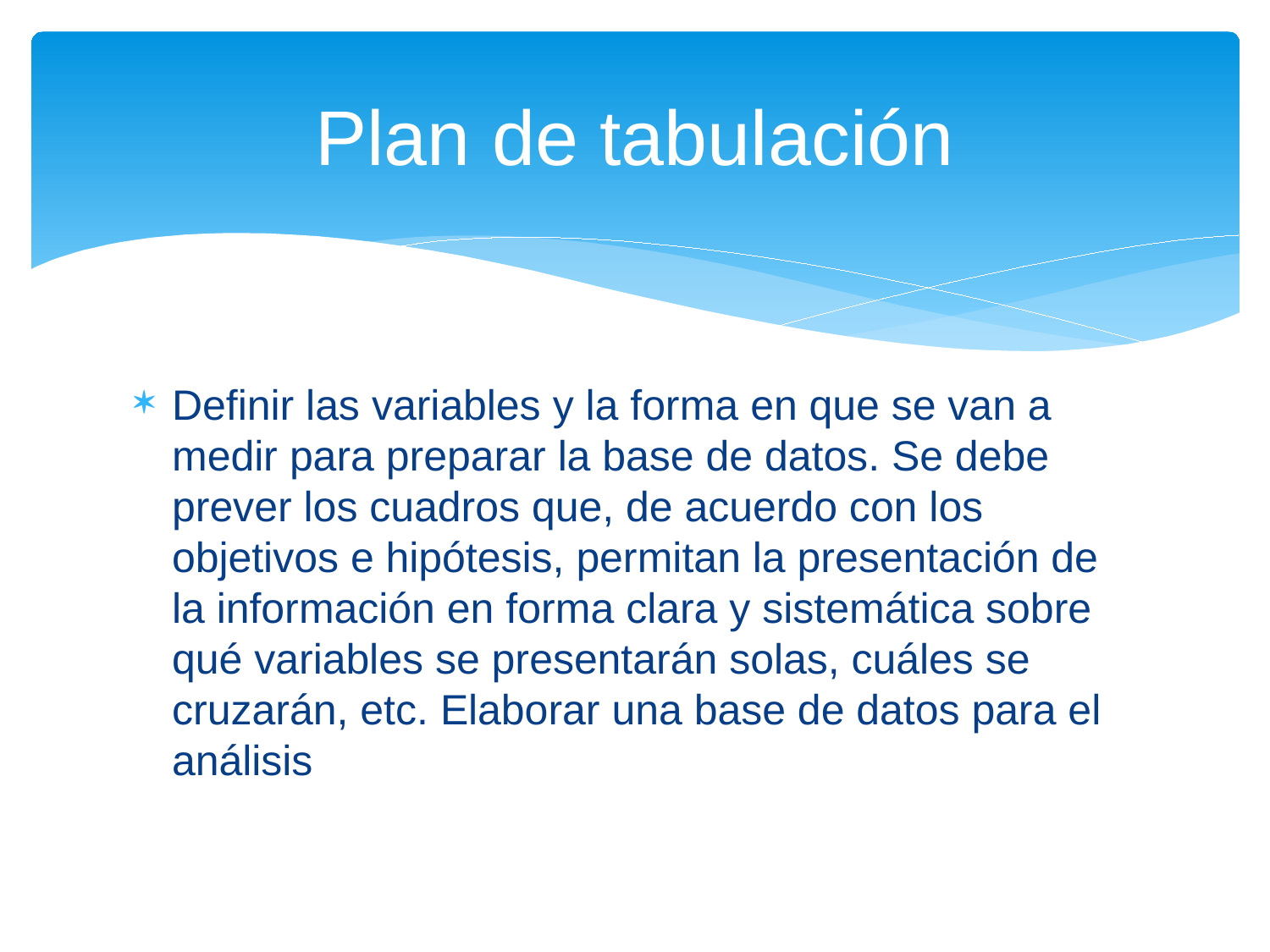

# Plan de tabulación
Definir las variables y la forma en que se van a medir para preparar la base de datos. Se debe prever los cuadros que, de acuerdo con los objetivos e hipótesis, permitan la presentación de la información en forma clara y sistemática sobre qué variables se presentarán solas, cuáles se cruzarán, etc. Elaborar una base de datos para el análisis